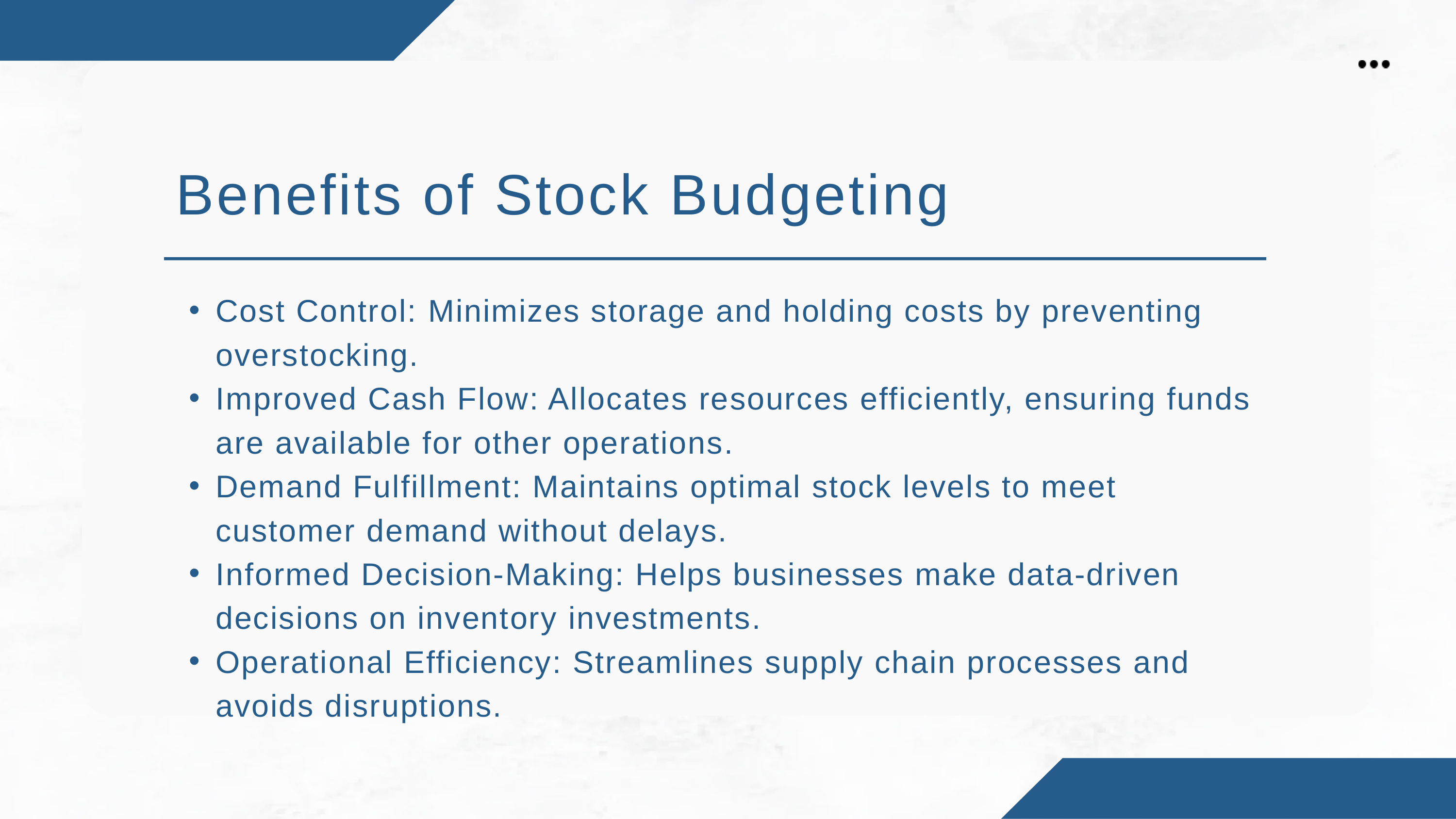

Benefits of Stock Budgeting

Cost Control: Minimizes storage and holding costs by preventing overstocking.
Improved Cash Flow: Allocates resources efficiently, ensuring funds are available for other operations.
Demand Fulfillment: Maintains optimal stock levels to meet customer demand without delays.
Informed Decision-Making: Helps businesses make data-driven decisions on inventory investments.
Operational Efficiency: Streamlines supply chain processes and avoids disruptions.